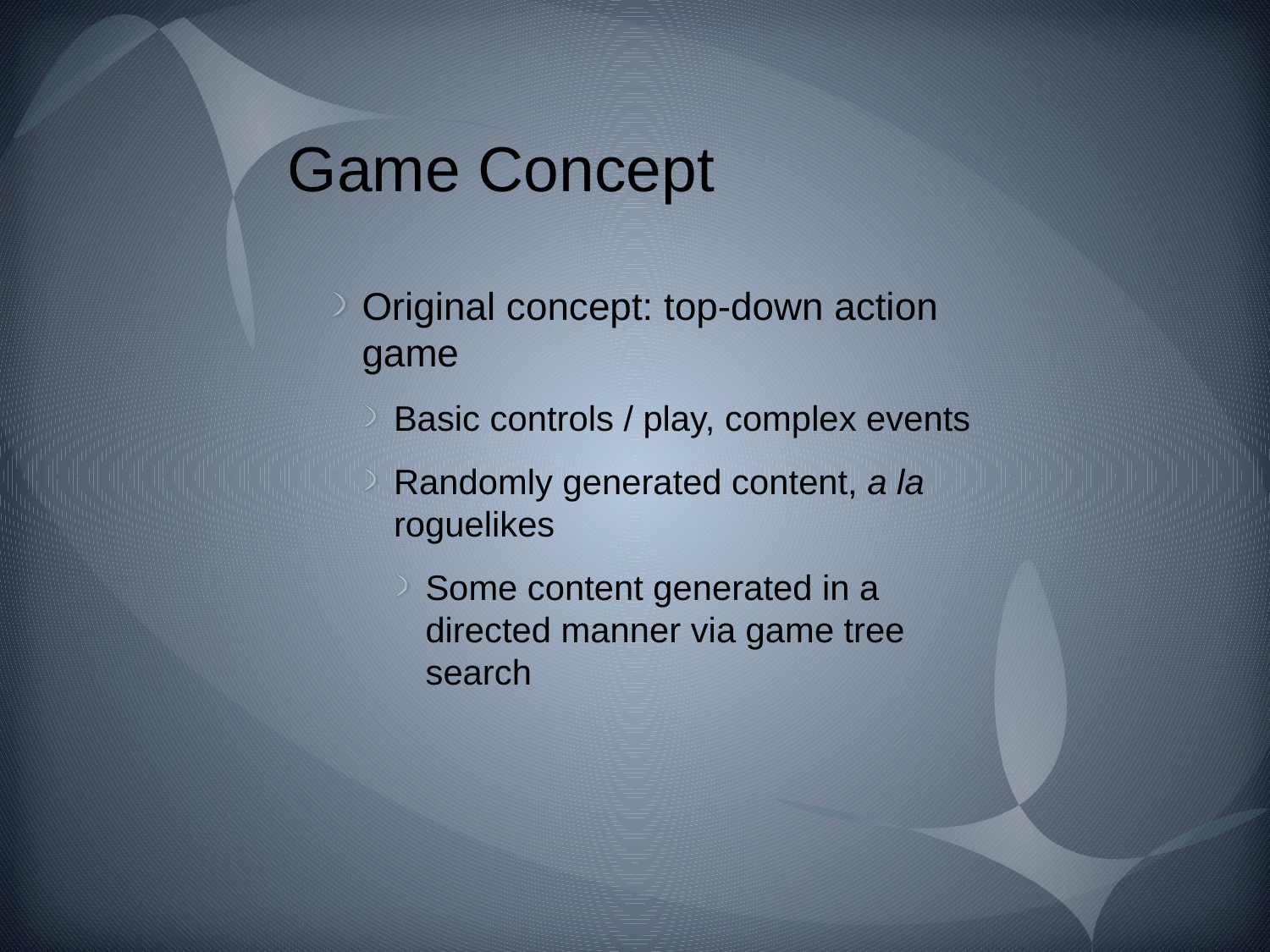

# Game Concept
Original concept: top-down action game
Basic controls / play, complex events
Randomly generated content, a la roguelikes
Some content generated in a directed manner via game tree search